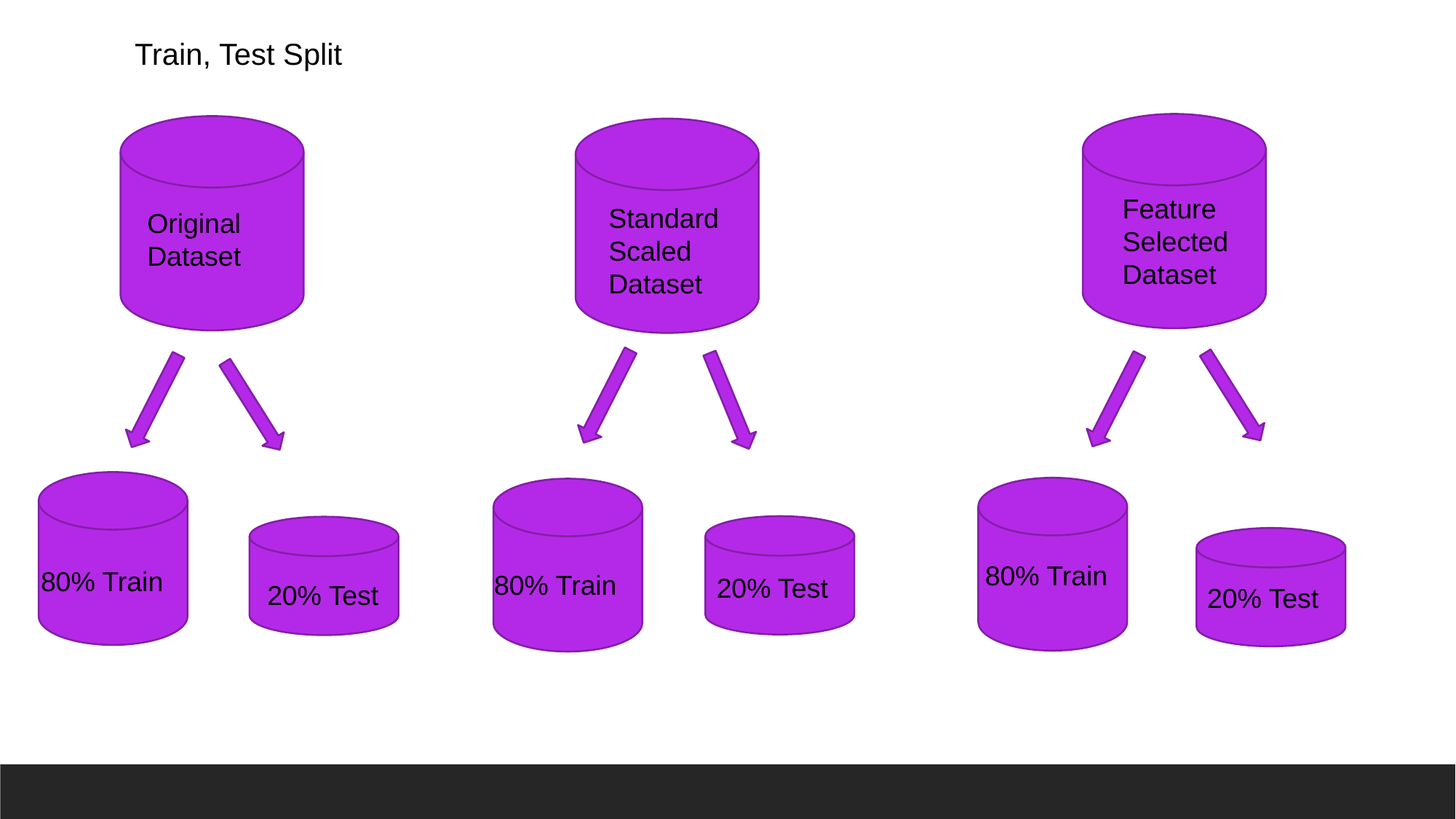

Train, Test Split

Feature Selected Dataset
Standard
Scaled
Dataset
Original Dataset

80% Train
80% Train
80% Train
20% Test
20% Test
20% Test